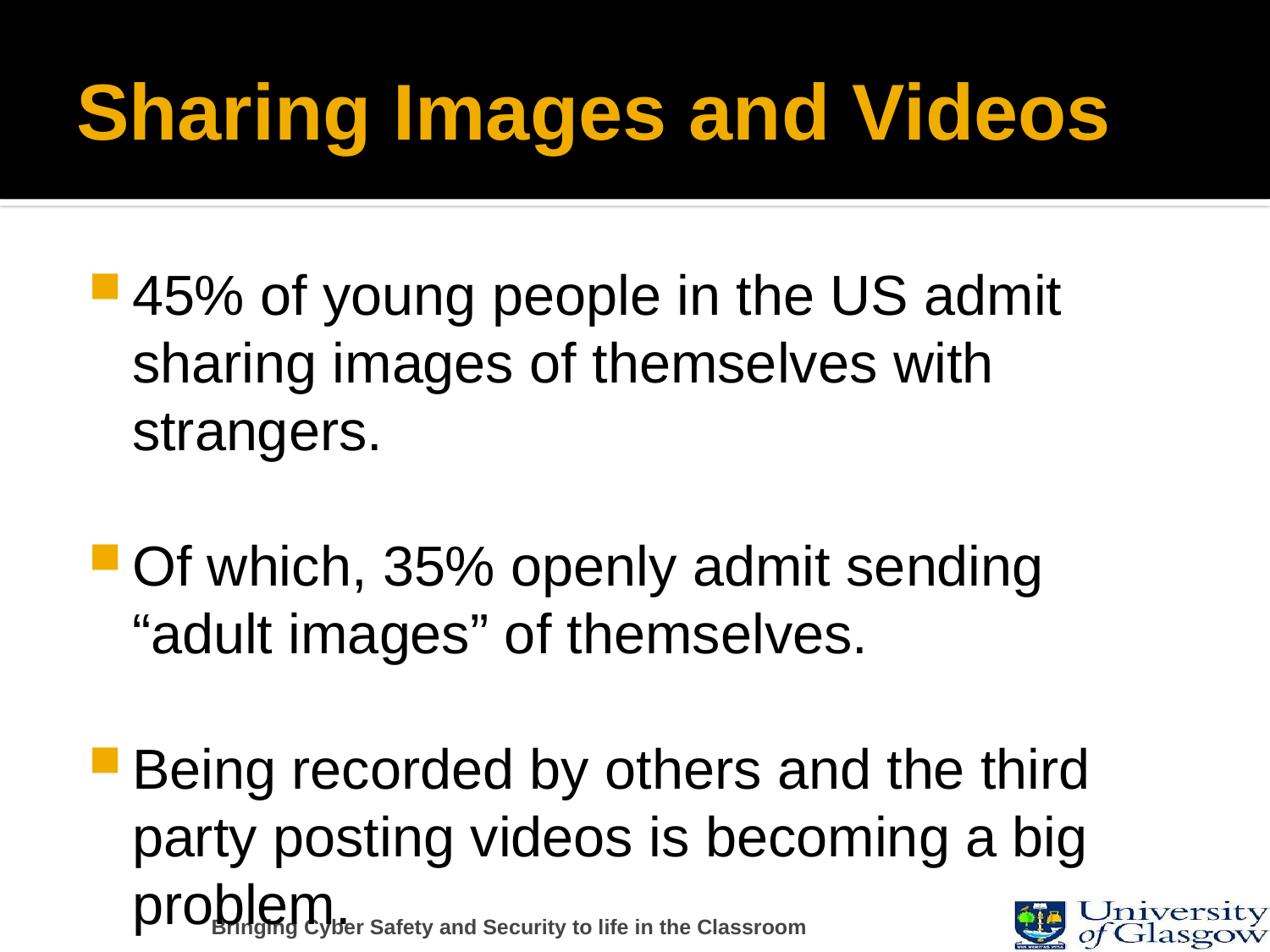

# Sharing Images and Videos
45% of young people in the US admit sharing images of themselves with strangers.

Of which, 35% openly admit sending “adult images” of themselves.

Being recorded by others and the third party posting videos is becoming a big problem.
Bringing Cyber Safety and Security to life in the Classroom